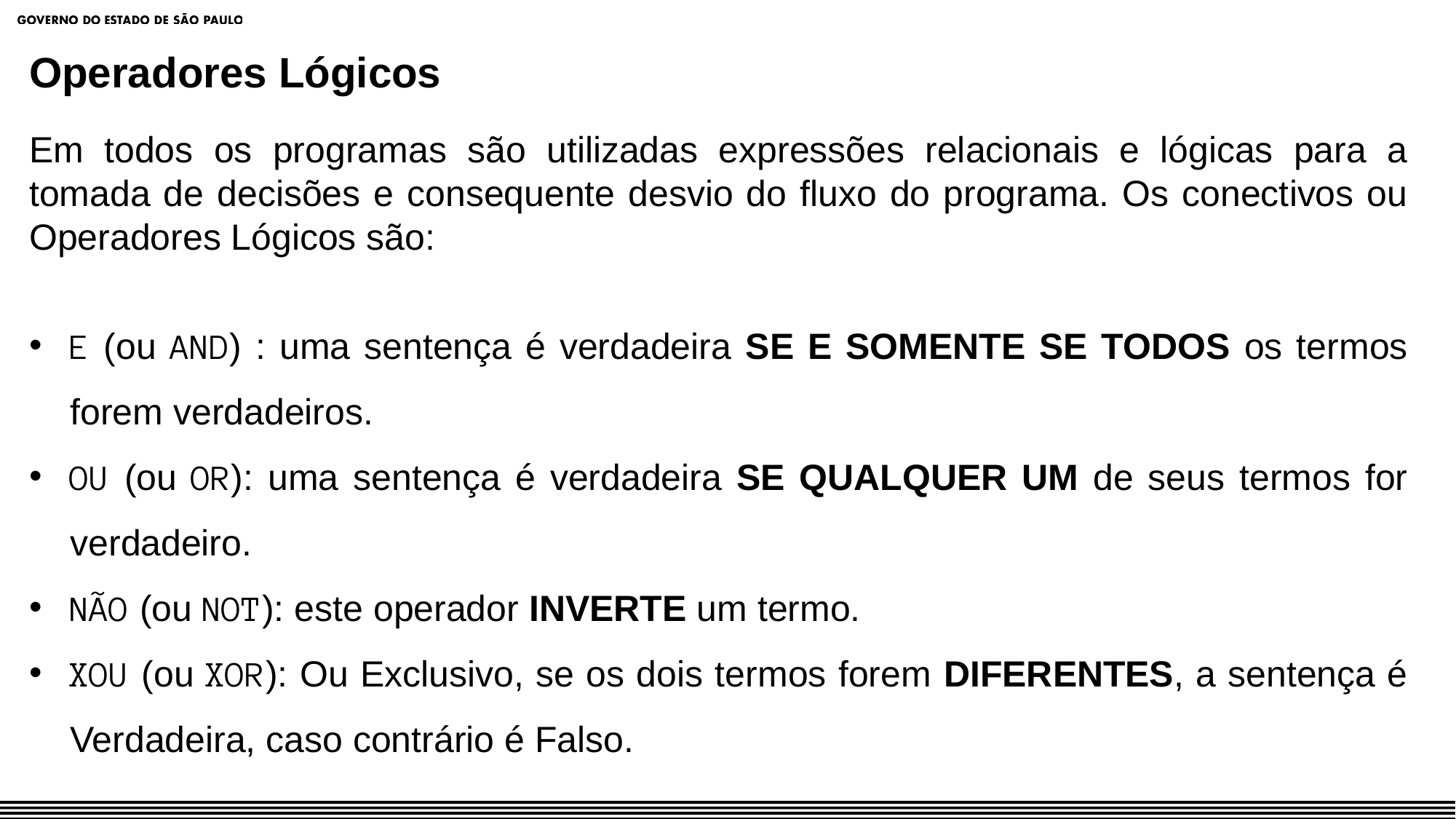

Operadores Lógicos
Em todos os programas são utilizadas expressões relacionais e lógicas para a tomada de decisões e consequente desvio do fluxo do programa. Os conectivos ou Operadores Lógicos são:

E (ou AND) : uma sentença é verdadeira SE E SOMENTE SE TODOS os termos forem verdadeiros.
OU (ou OR): uma sentença é verdadeira SE QUALQUER UM de seus termos for verdadeiro.
NÃO (ou NOT): este operador INVERTE um termo.
XOU (ou XOR): Ou Exclusivo, se os dois termos forem DIFERENTES, a sentença é Verdadeira, caso contrário é Falso.